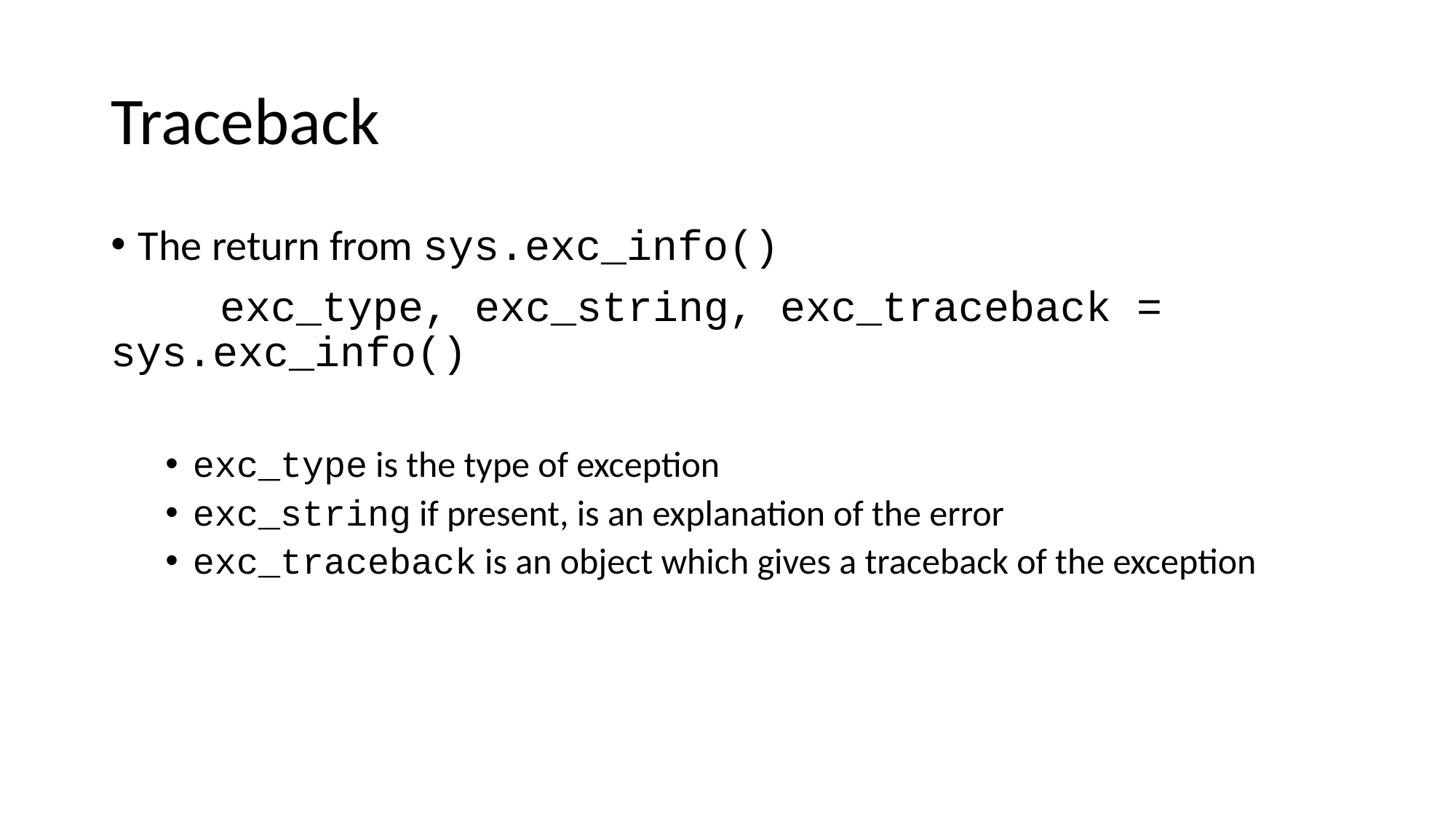

# Traceback
The return from sys.exc_info()
	exc_type, exc_string, exc_traceback = sys.exc_info()

exc_type is the type of exception
exc_string if present, is an explanation of the error
exc_traceback is an object which gives a traceback of the exception